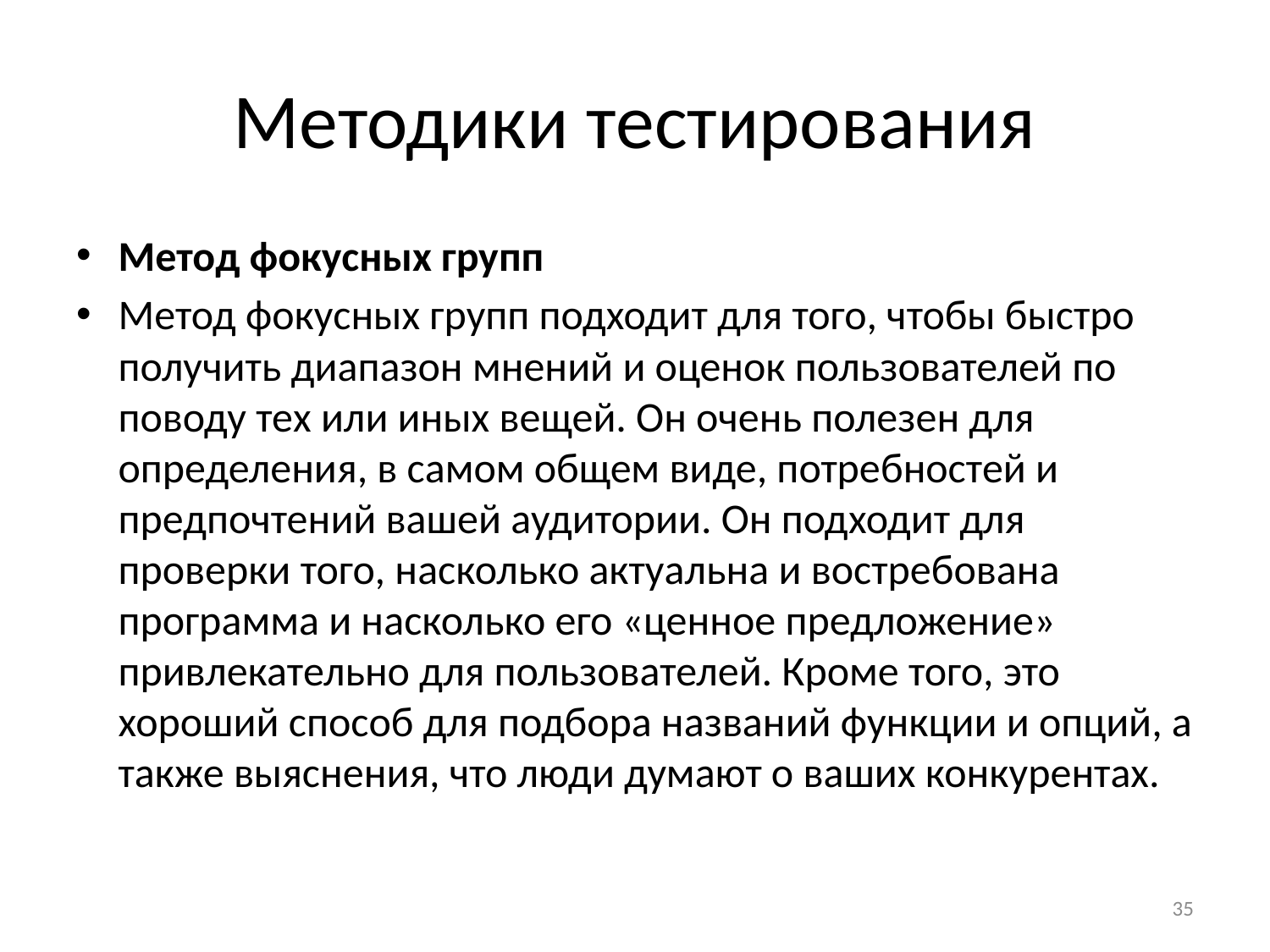

# Методики тестирования
Метод фокусных групп
Метод фокусных групп подходит для того, чтобы быстро получить диапазон мнений и оценок пользователей по поводу тех или иных вещей. Он очень полезен для определения, в самом общем виде, потребностей и предпочтений вашей аудитории. Он подходит для проверки того, насколько актуальна и востребована программа и насколько его «ценное предложение» привлекательно для пользователей. Кроме того, это хороший способ для подбора названий функции и опций, а также выяснения, что люди думают о ваших конкурентах.
35